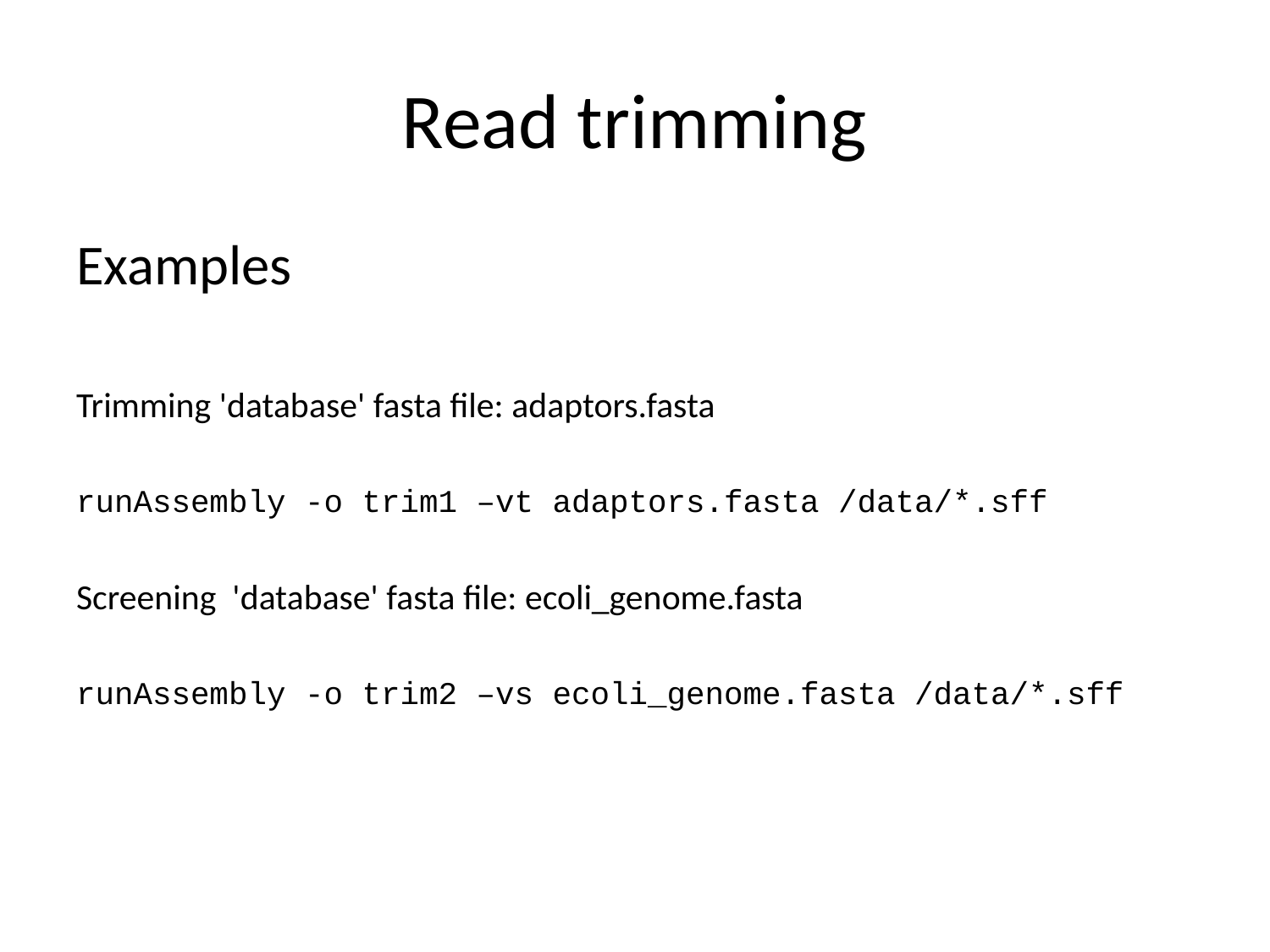

# Read trimming
Examples

Trimming 'database' fasta file: adaptors.fasta

runAssembly -o trim1 –vt adaptors.fasta /data/*.sff

Screening  'database' fasta file: ecoli_genome.fasta

runAssembly -o trim2 –vs ecoli_genome.fasta /data/*.sff